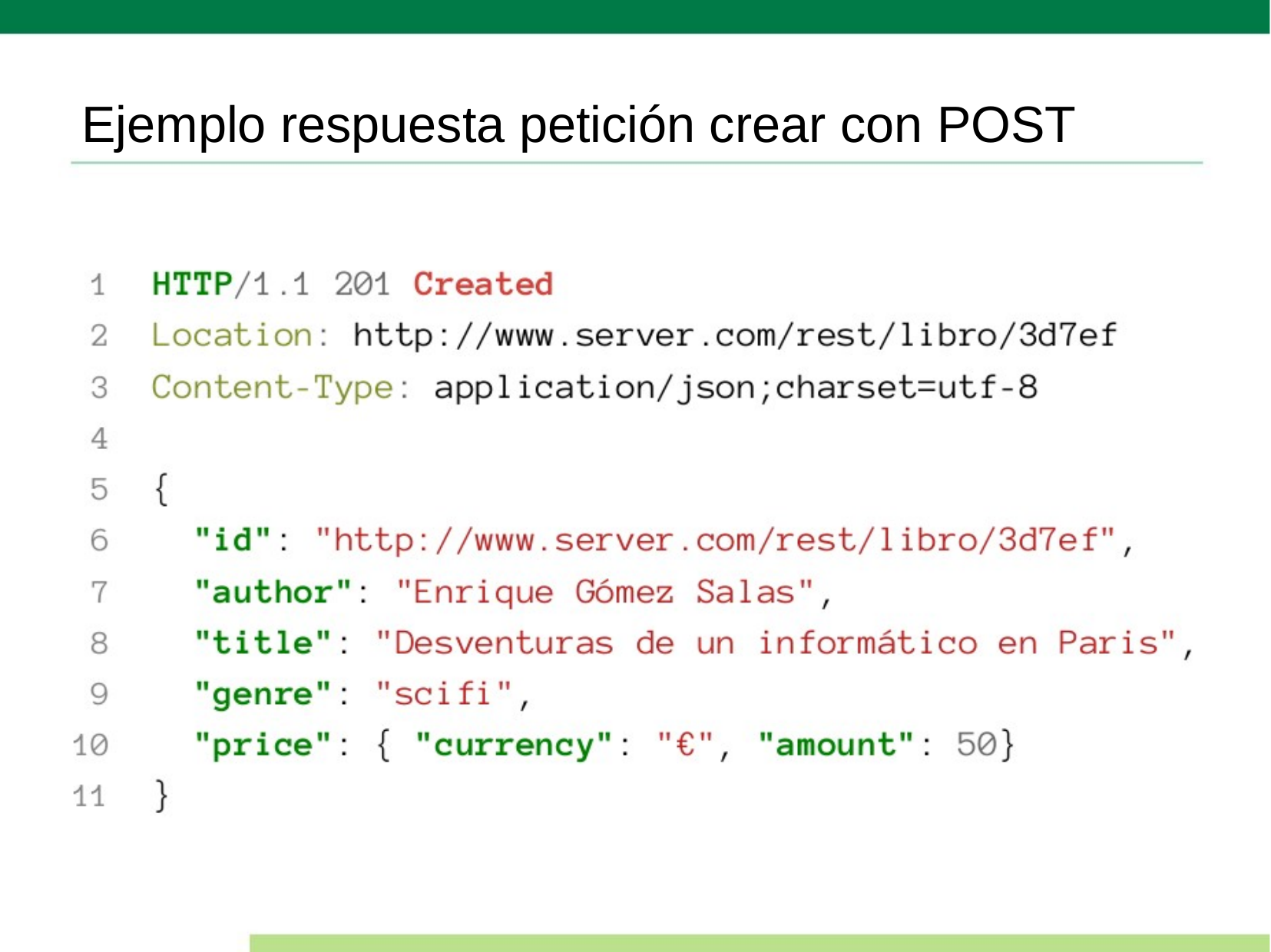

# Ejemplo respuesta petición crear con POST